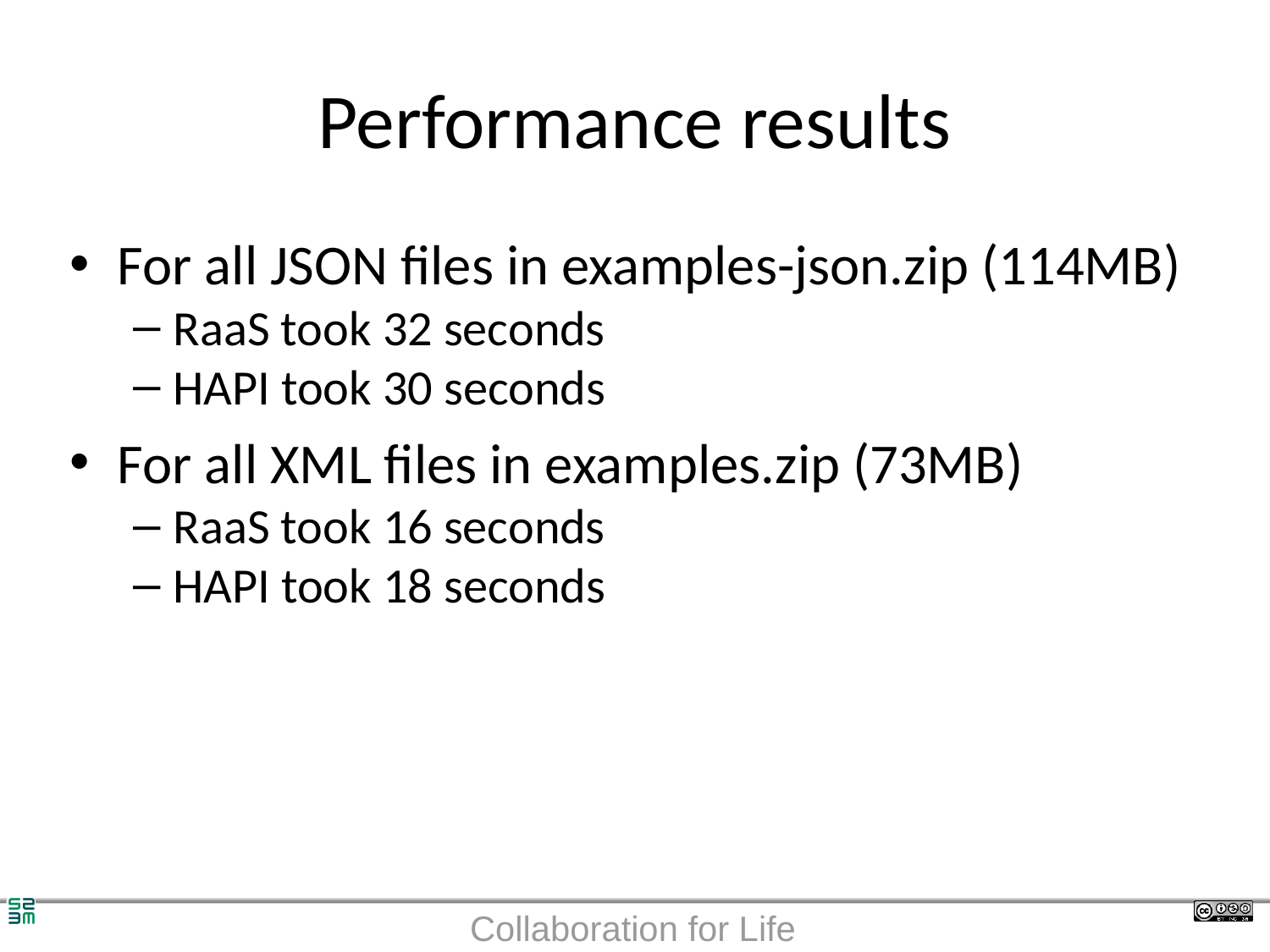

# Performance results
For all JSON files in examples-json.zip (114MB)
RaaS took 32 seconds
HAPI took 30 seconds
For all XML files in examples.zip (73MB)
RaaS took 16 seconds
HAPI took 18 seconds